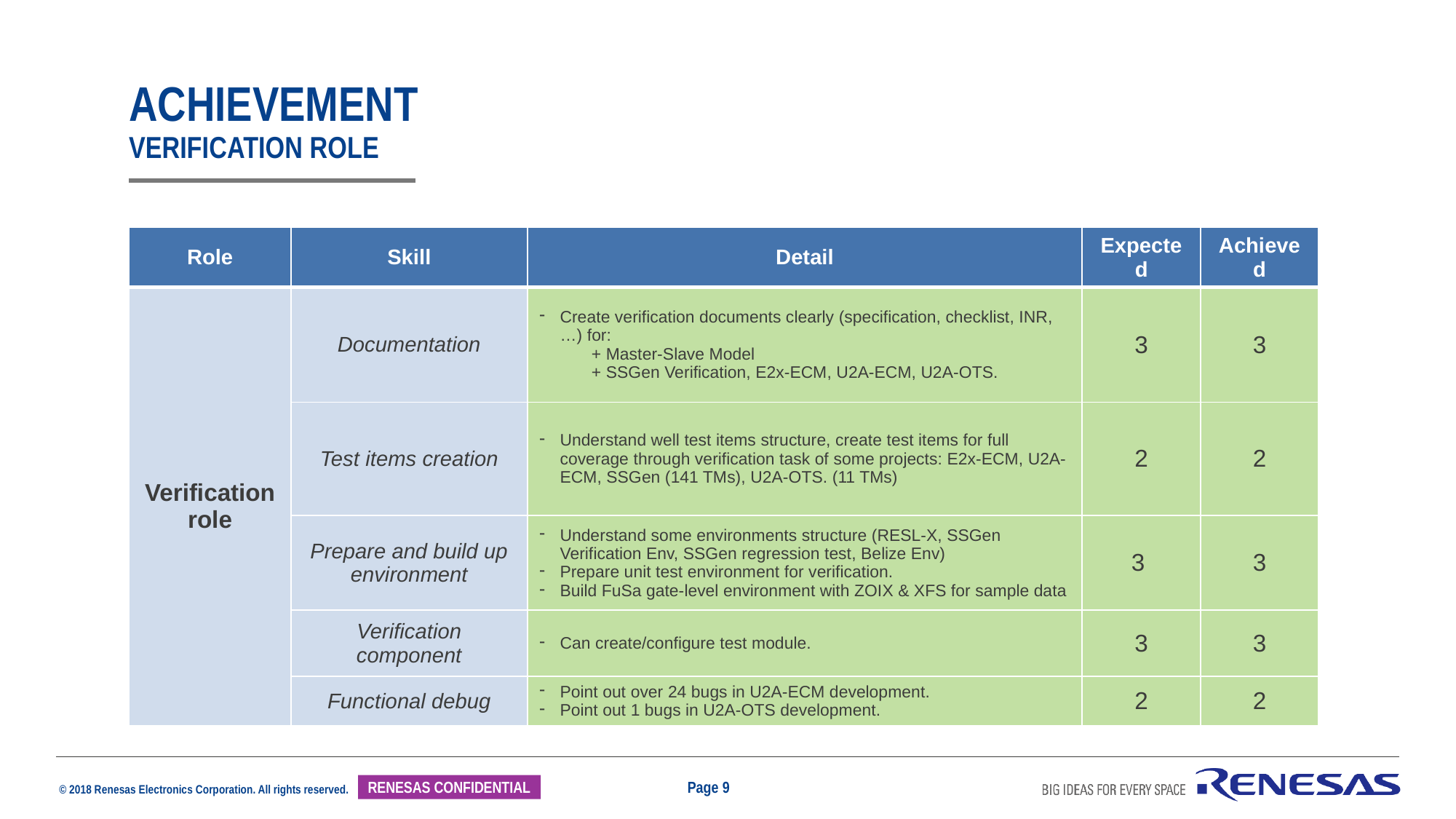

# achievement verification role
| Role | Skill | Detail | Expected | Achieved |
| --- | --- | --- | --- | --- |
| Verification role | Documentation | Create verification documents clearly (specification, checklist, INR,…) for: + Master-Slave Model + SSGen Verification, E2x-ECM, U2A-ECM, U2A-OTS. | 3 | 3 |
|  | Test items creation | Understand well test items structure, create test items for full coverage through verification task of some projects: E2x-ECM, U2A-ECM, SSGen (141 TMs), U2A-OTS. (11 TMs) | 2 | 2 |
|  | Prepare and build up environment | Understand some environments structure (RESL-X, SSGen Verification Env, SSGen regression test, Belize Env) Prepare unit test environment for verification. Build FuSa gate-level environment with ZOIX & XFS for sample data | 3 | 3 |
|  | Verification component | Can create/configure test module. | 3 | 3 |
|  | Functional debug | Point out over 24 bugs in U2A-ECM development. Point out 1 bugs in U2A-OTS development. | 2 | 2 |
Page 9